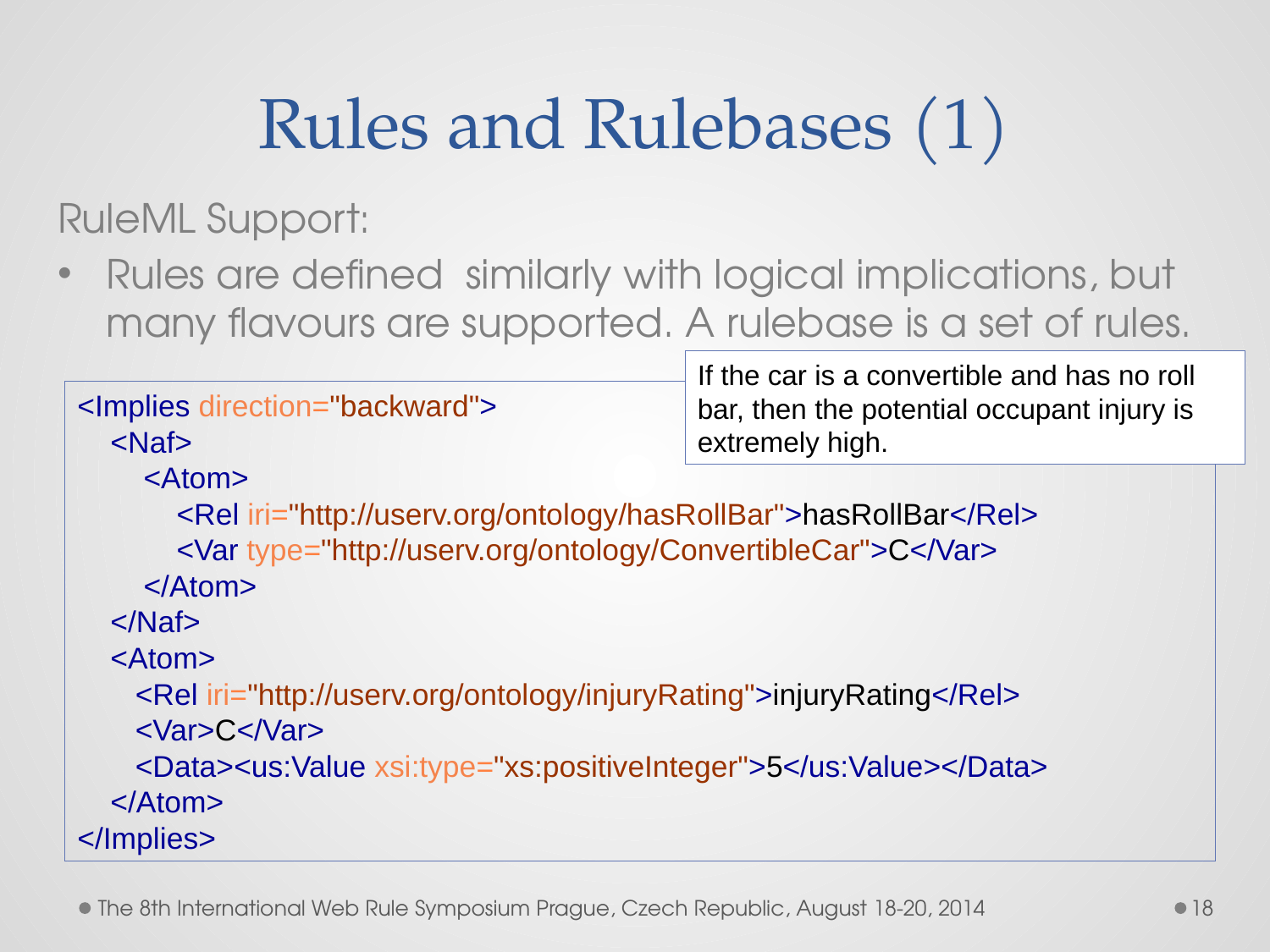

# Rules and Rulebases (1)
RuleML Support:
Rules are defined  similarly with logical implications, but many flavours are supported. A rulebase is a set of rules.

If the car is a convertible and has no roll bar, then the potential occupant injury is extremely high.
<Implies direction="backward">
    <Naf>
        <Atom>
            <Rel iri="http://userv.org/ontology/hasRollBar">hasRollBar</Rel>
            <Var type="http://userv.org/ontology/ConvertibleCar">C</Var>
        </Atom>
    </Naf>
    <Atom>
       <Rel iri="http://userv.org/ontology/injuryRating">injuryRating</Rel>
       <Var>C</Var>
       <Data><us:Value xsi:type="xs:positiveInteger">5</us:Value></Data>
    </Atom>
</Implies>
The 8th International Web Rule Symposium Prague, Czech Republic, August 18-20, 2014
18